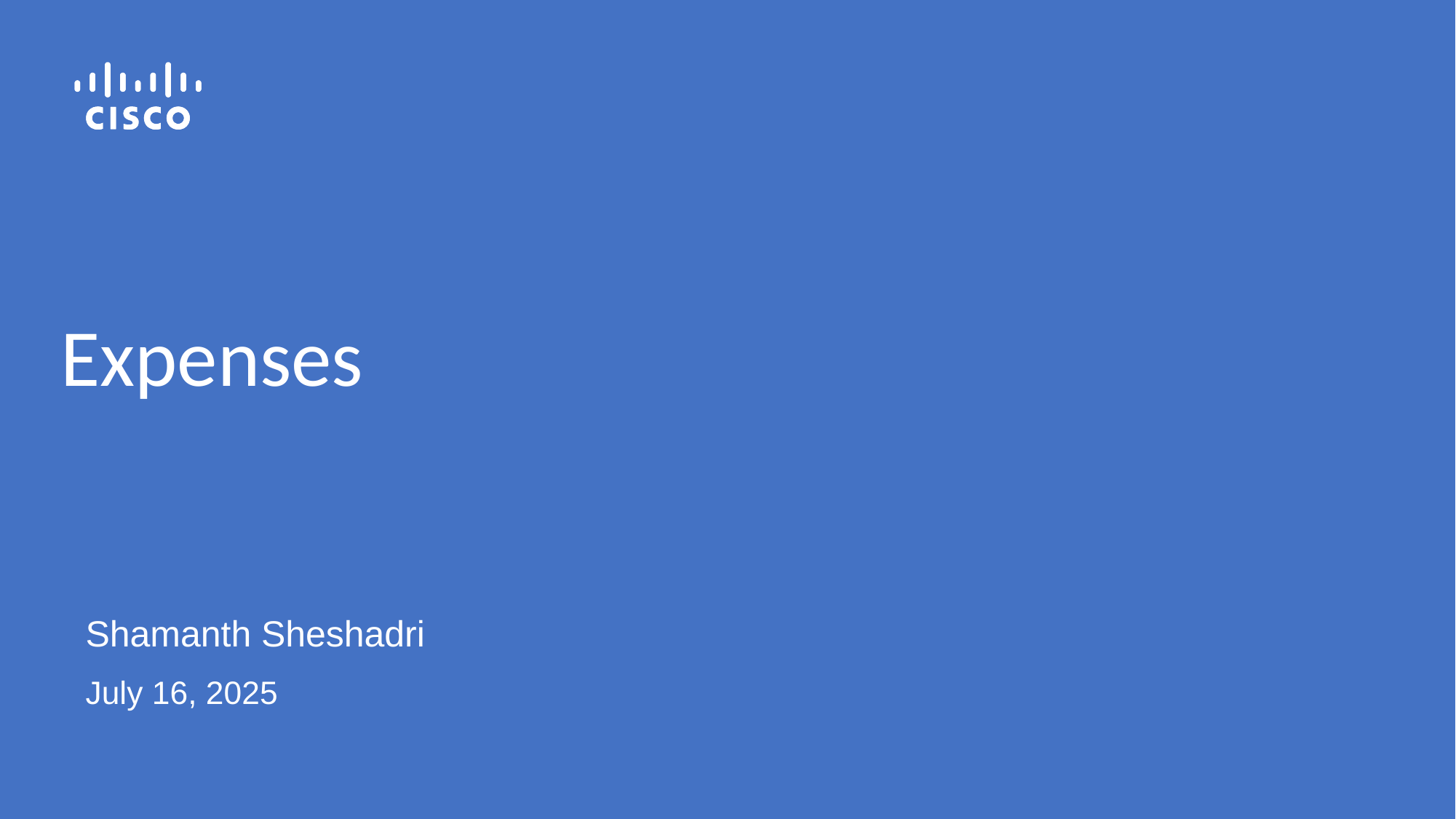

# Expenses
Shamanth Sheshadri
July 16, 2025